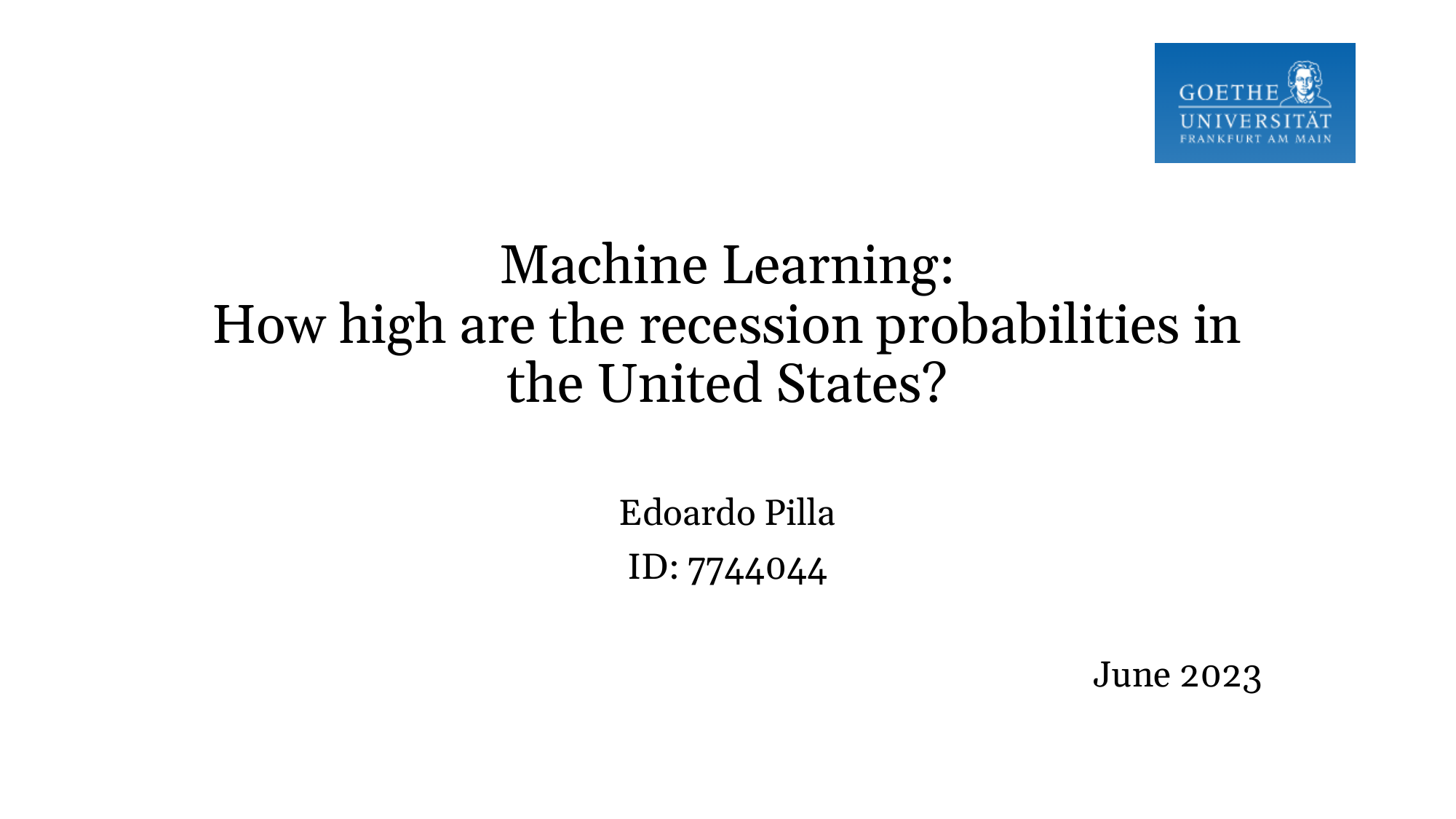

# Machine Learning: How high are the recession probabilities in the United States?

Edoardo Pilla
ID: 7744044

June 2023